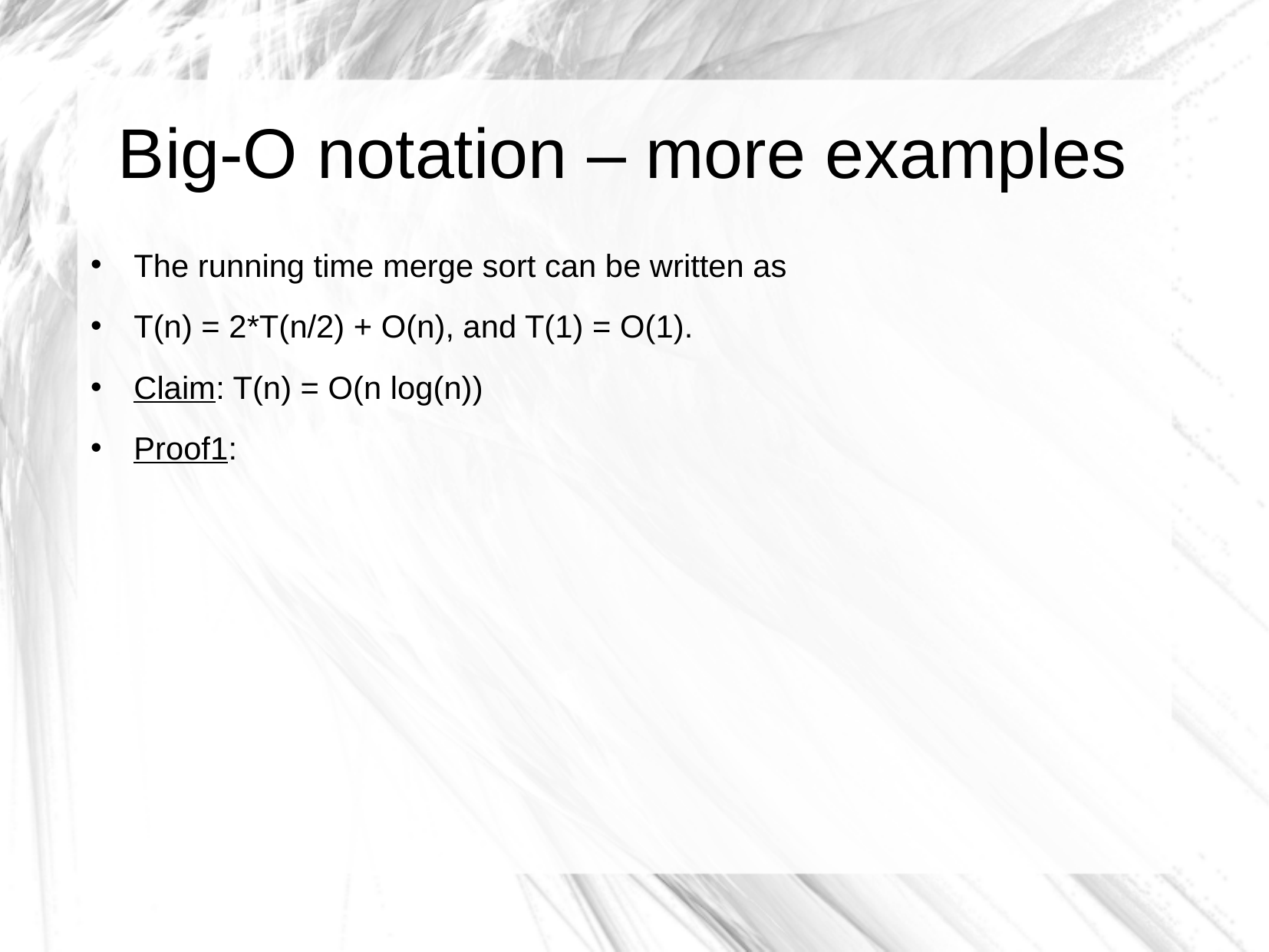

Big-O notation – more examples
The running time merge sort can be written as
T(n) = 2*T(n/2) + O(n), and T(1) = O(1).
Claim: T(n) = O(n log(n))
Proof1: